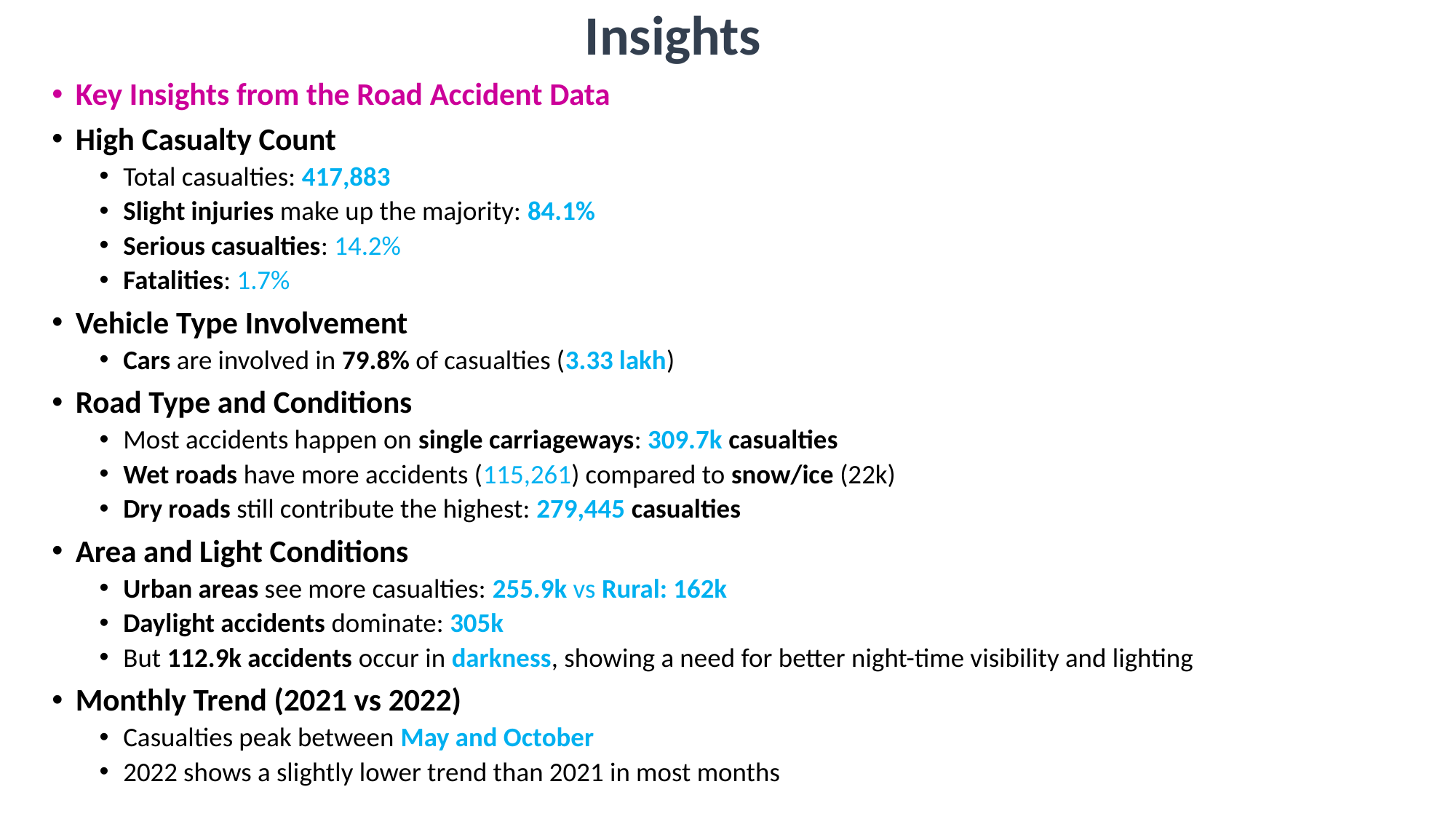

# Insights
Key Insights from the Road Accident Data
High Casualty Count
Total casualties: 417,883
Slight injuries make up the majority: 84.1%
Serious casualties: 14.2%
Fatalities: 1.7%
Vehicle Type Involvement
Cars are involved in 79.8% of casualties (3.33 lakh)
Road Type and Conditions
Most accidents happen on single carriageways: 309.7k casualties
Wet roads have more accidents (115,261) compared to snow/ice (22k)
Dry roads still contribute the highest: 279,445 casualties
Area and Light Conditions
Urban areas see more casualties: 255.9k vs Rural: 162k
Daylight accidents dominate: 305k
But 112.9k accidents occur in darkness, showing a need for better night-time visibility and lighting
Monthly Trend (2021 vs 2022)
Casualties peak between May and October
2022 shows a slightly lower trend than 2021 in most months